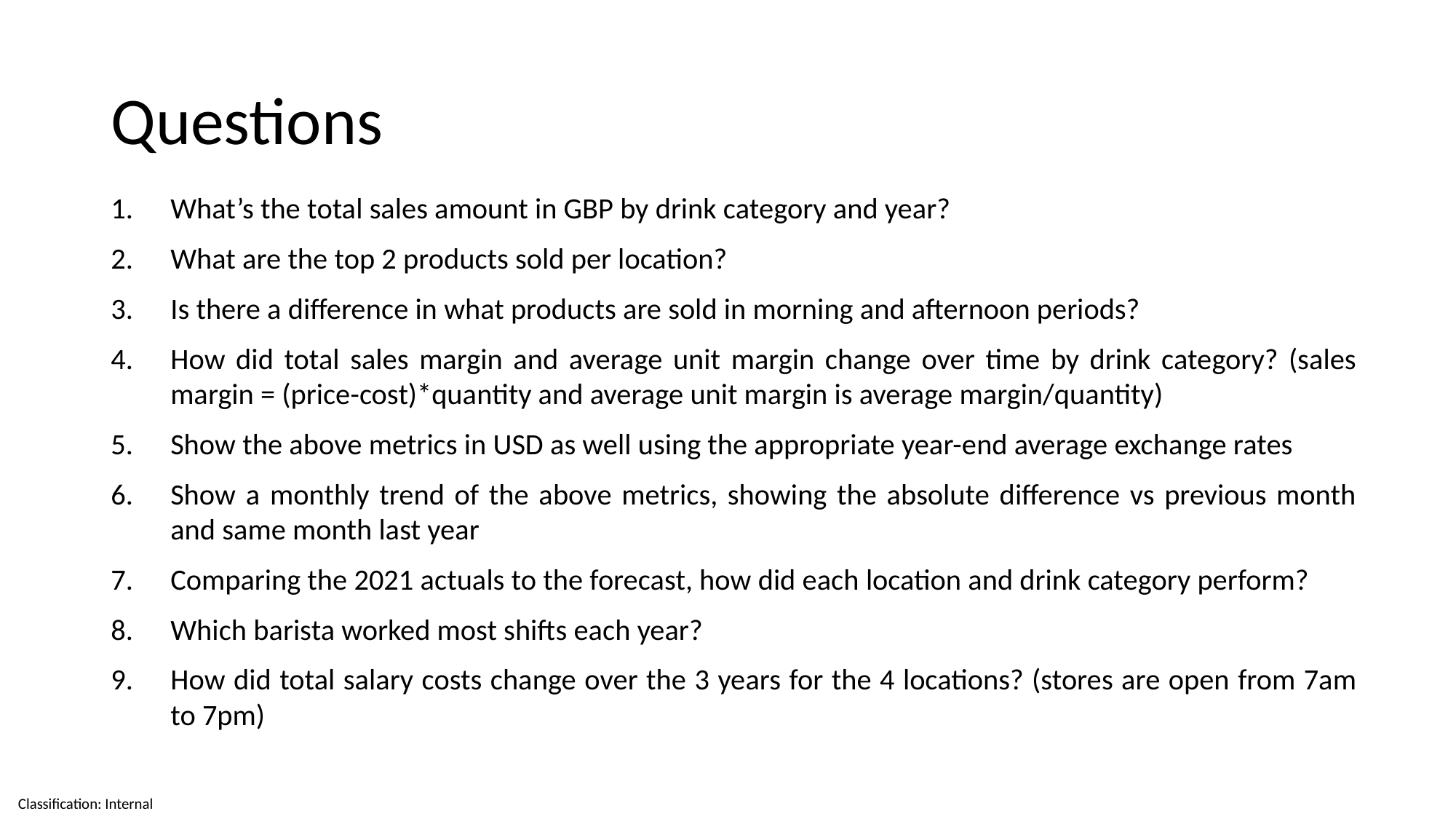

# Questions
What’s the total sales amount in GBP by drink category and year?
What are the top 2 products sold per location?
Is there a difference in what products are sold in morning and afternoon periods?
How did total sales margin and average unit margin change over time by drink category? (sales margin = (price-cost)*quantity and average unit margin is average margin/quantity)
Show the above metrics in USD as well using the appropriate year-end average exchange rates
Show a monthly trend of the above metrics, showing the absolute difference vs previous month and same month last year
Comparing the 2021 actuals to the forecast, how did each location and drink category perform?
Which barista worked most shifts each year?
How did total salary costs change over the 3 years for the 4 locations? (stores are open from 7am to 7pm)